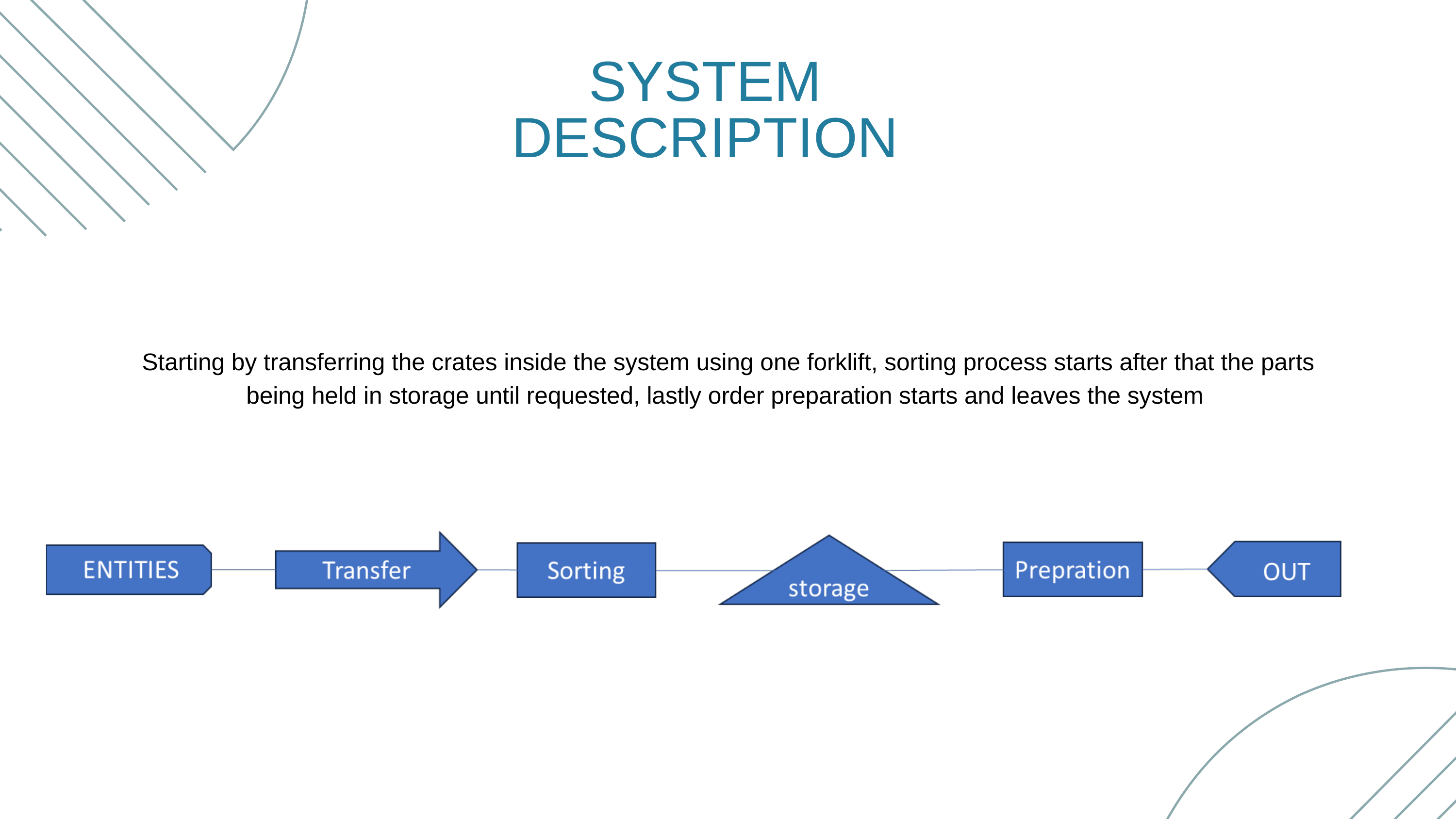

SYSTEM DESCRIPTION
Starting by transferring the crates inside the system using one forklift, sorting process starts after that the parts being held in storage until requested, lastly order preparation starts and leaves the system